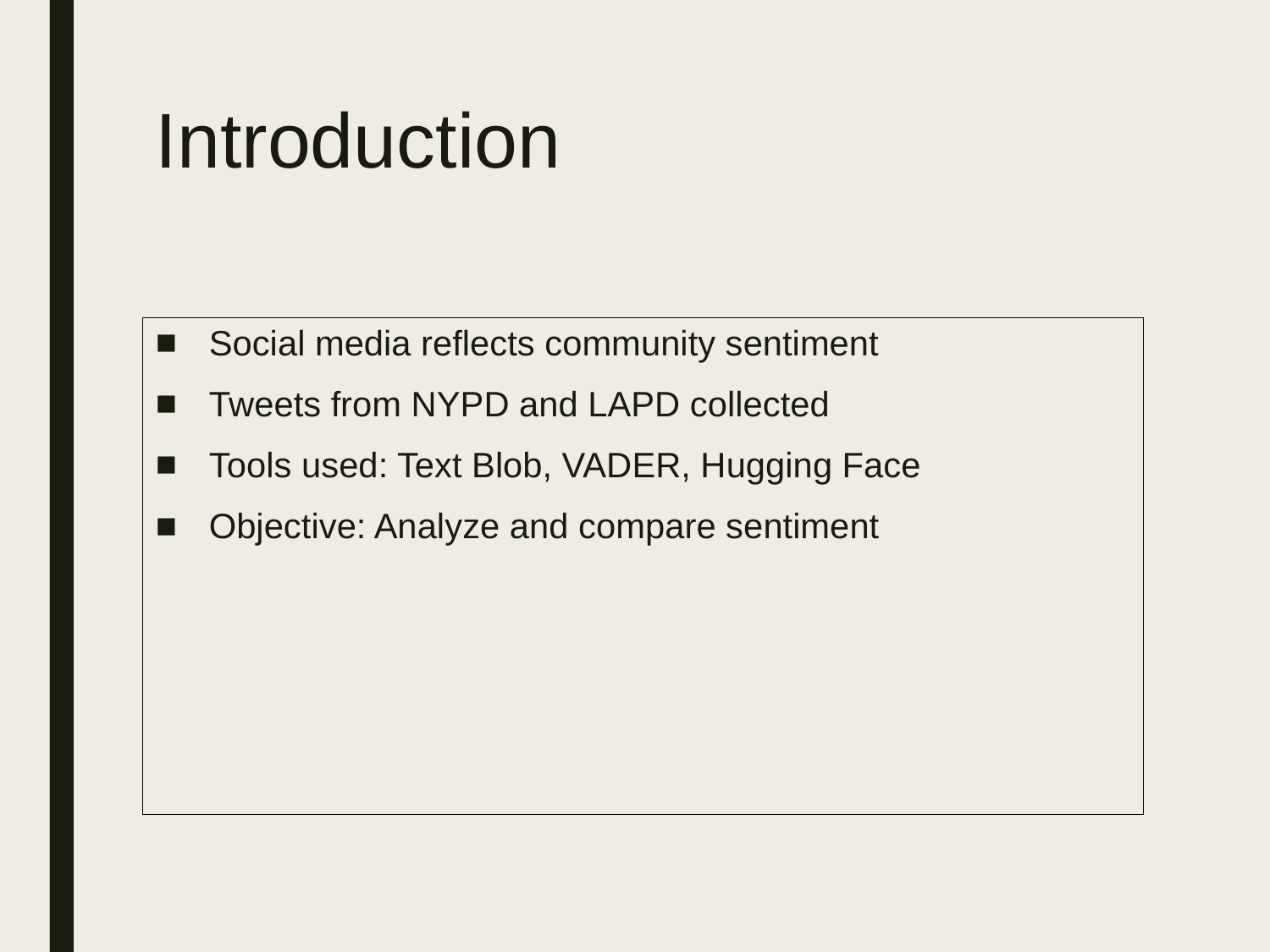

# Introduction
Social media reflects community sentiment
Tweets from NYPD and LAPD collected
Tools used: Text Blob, VADER, Hugging Face
Objective: Analyze and compare sentiment